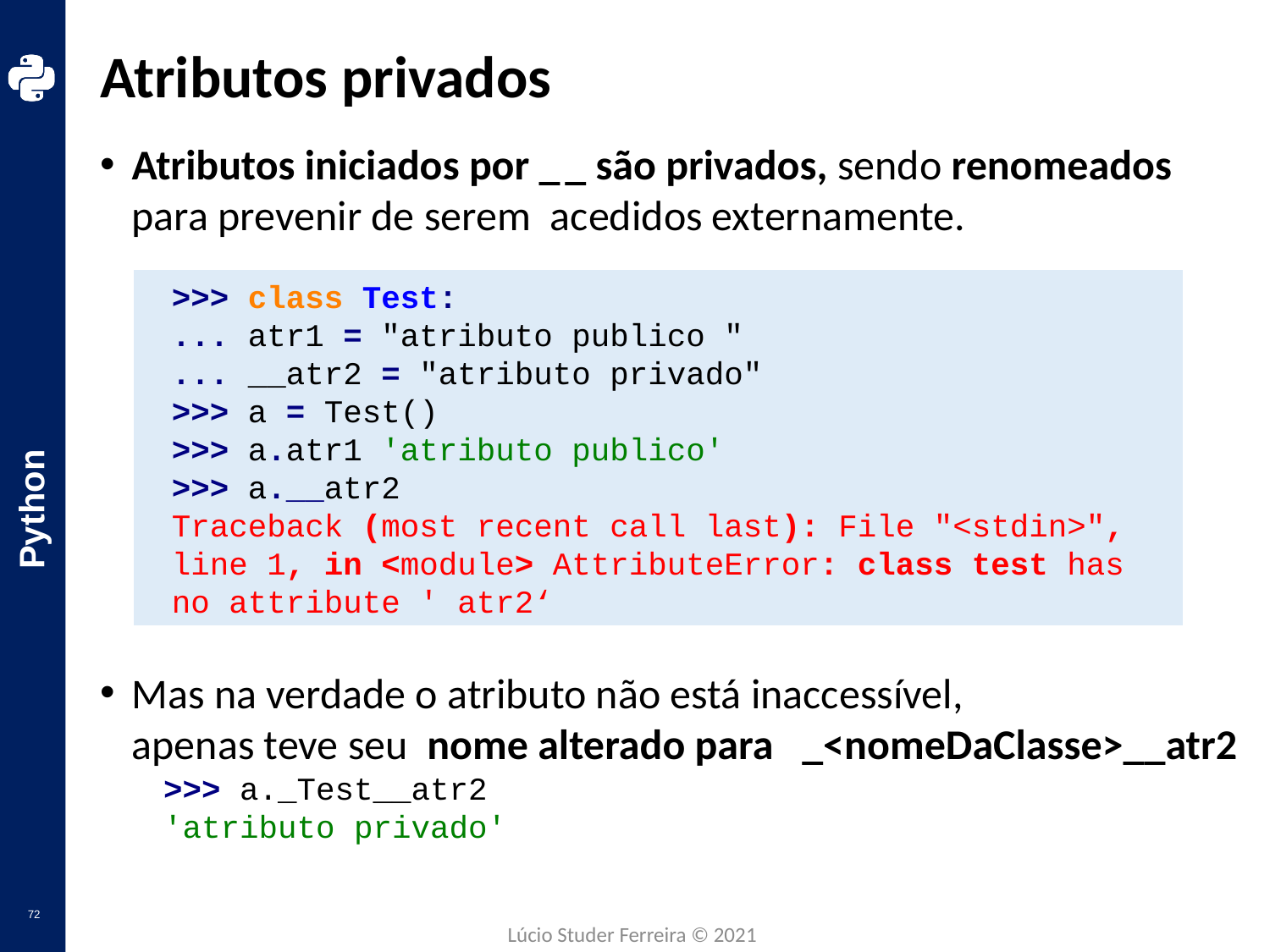

# Atributos privados
Atributos iniciados por _ _ são privados, sendo renomeados para prevenir de serem  acedidos externamente.

Mas na verdade o atributo não está inaccessível,
apenas teve seu  nome alterado para   _<nomeDaClasse>__atr2
>>> a._Test__atr2
'atributo privado'

>>> class Test:
... atr1 = "atributo publico "
... __atr2 = "atributo privado"
>>> a = Test()
>>> a.atr1 'atributo publico'
>>> a.__atr2
Traceback (most recent call last): File "<stdin>", line 1, in <module> AttributeError: class test has no attribute ' atr2‘